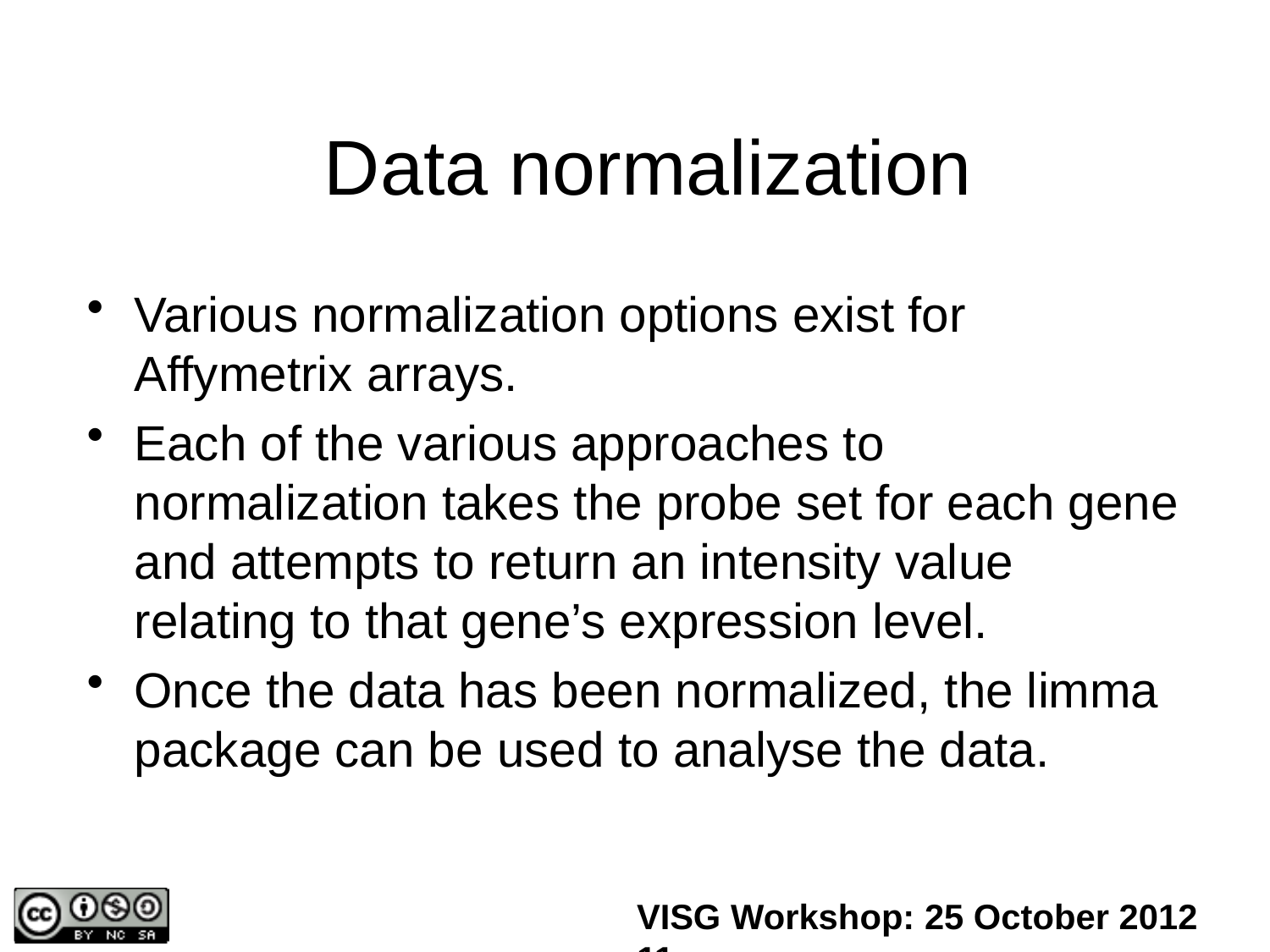

# Data normalization
Various normalization options exist for Affymetrix arrays.
Each of the various approaches to normalization takes the probe set for each gene and attempts to return an intensity value relating to that gene’s expression level.
Once the data has been normalized, the limma package can be used to analyse the data.